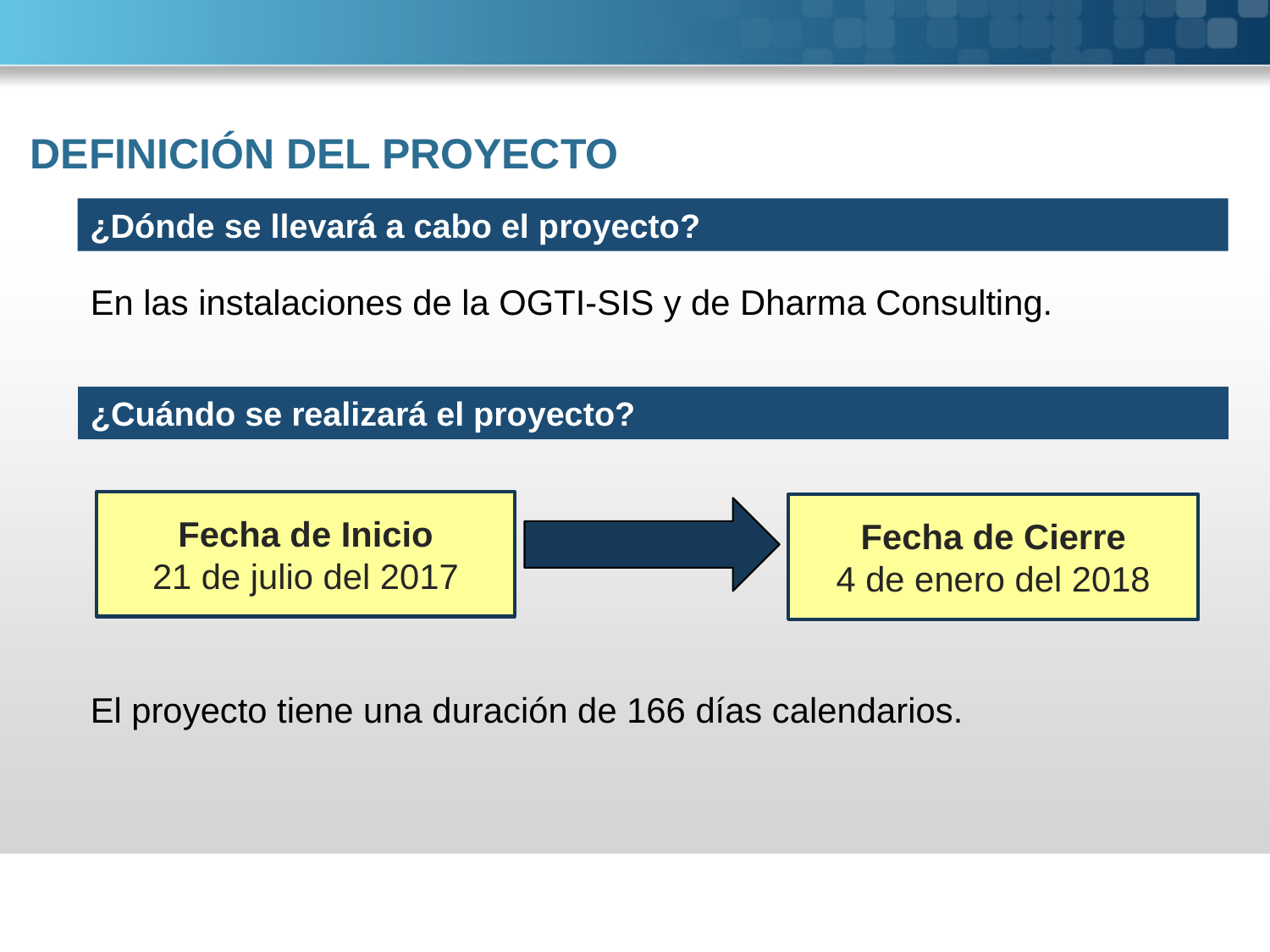

DEFINICIÓN DEL PROYECTO
¿Dónde se llevará a cabo el proyecto?
En las instalaciones de la OGTI-SIS y de Dharma Consulting.
¿Cuándo se realizará el proyecto?
Fecha de Inicio
21 de julio del 2017
Fecha de Cierre
4 de enero del 2018

El proyecto tiene una duración de 166 días calendarios.